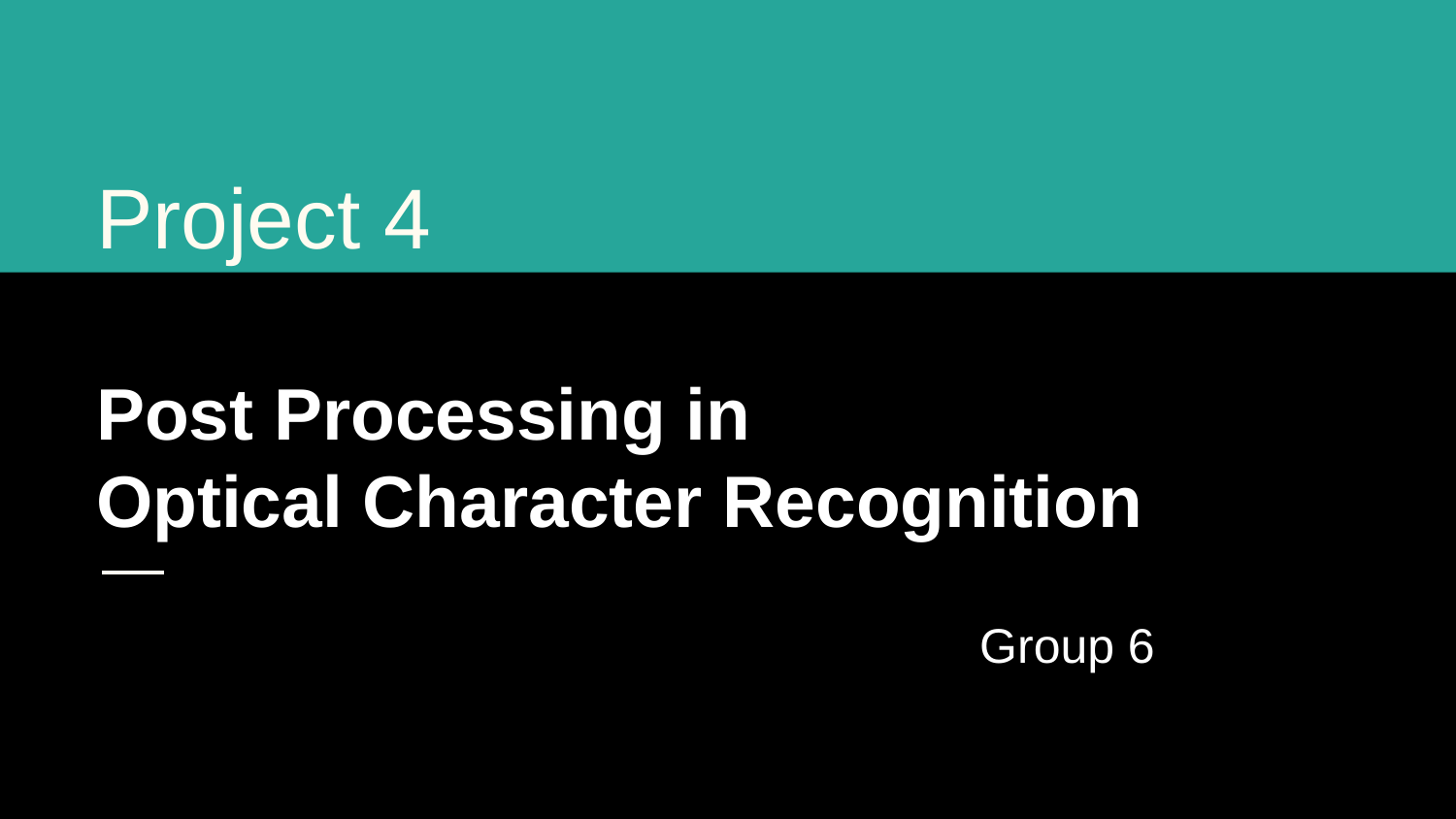

# Project 4

Post Processing in
Optical Character Recognition
                                                                 Group 6